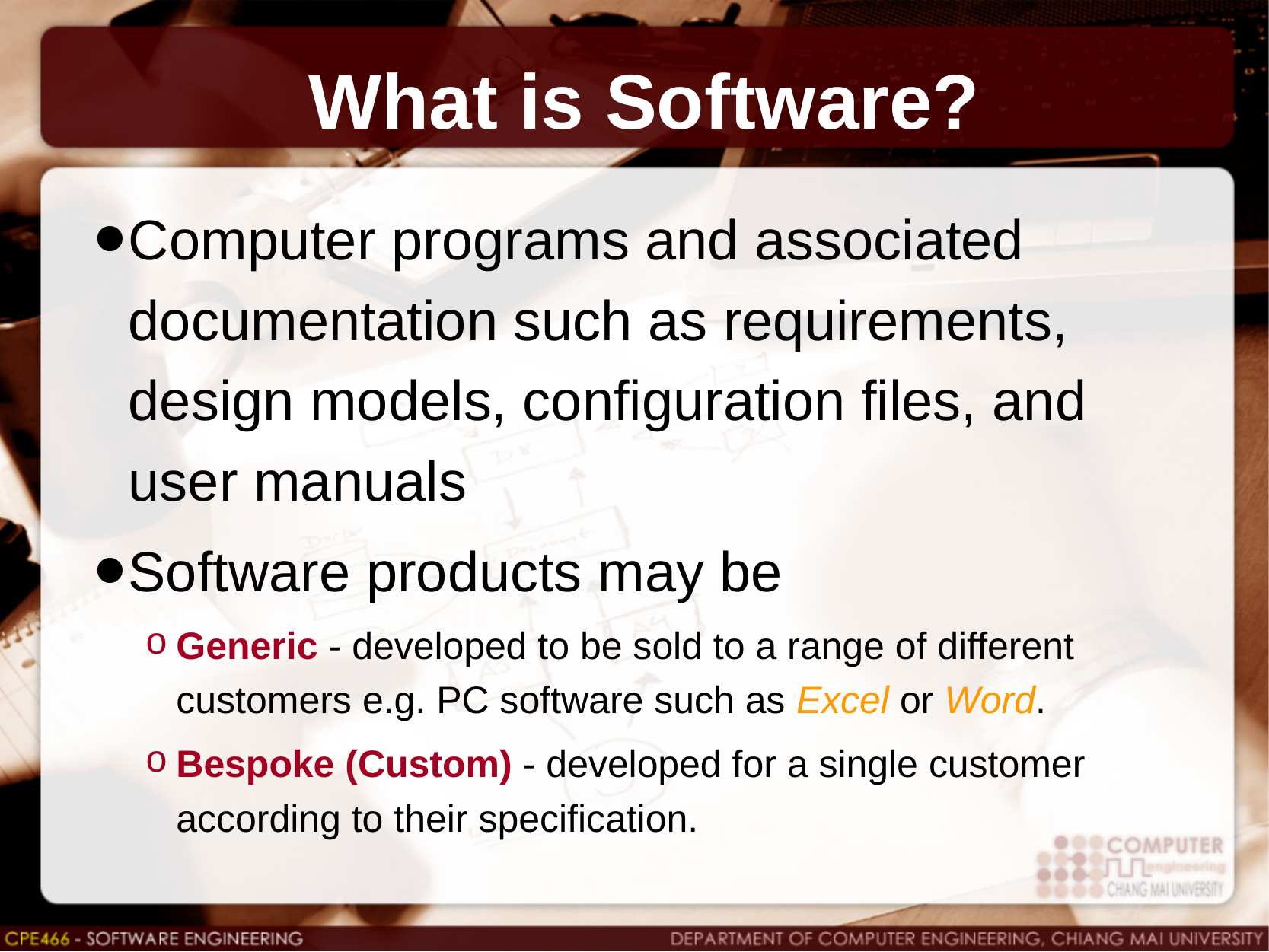

# What is Software?
Computer programs and associated documentation such as requirements, design models, configuration files, and user manuals
Software products may be
Generic - developed to be sold to a range of different customers e.g. PC software such as Excel or Word.
Bespoke (Custom) - developed for a single customer according to their specification.